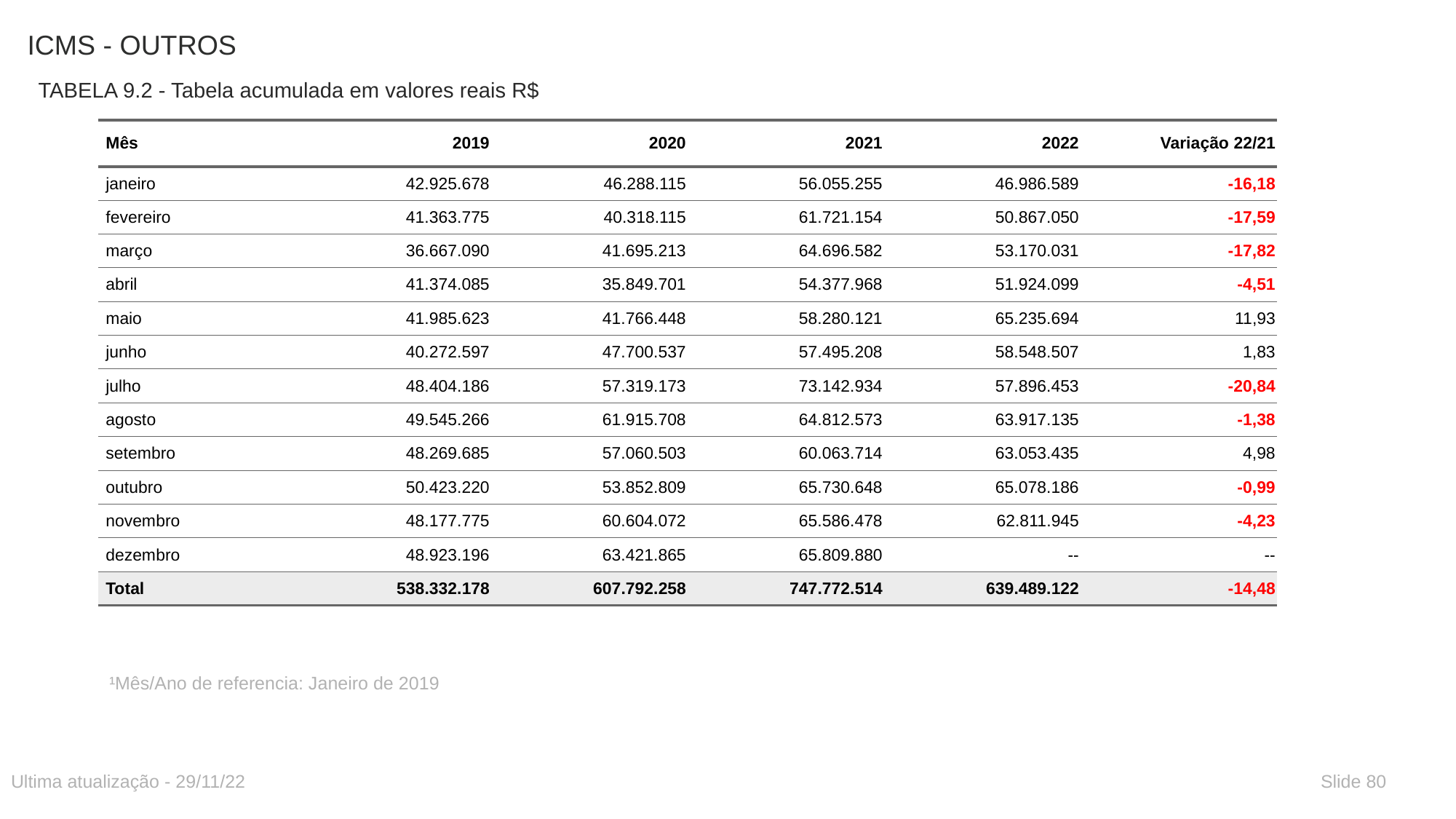

# ICMS - OUTROS
TABELA 9.2 - Tabela acumulada em valores reais R$
| Mês | 2019 | 2020 | 2021 | 2022 | Variação 22/21 |
| --- | --- | --- | --- | --- | --- |
| janeiro | 42.925.678 | 46.288.115 | 56.055.255 | 46.986.589 | -16,18 |
| fevereiro | 41.363.775 | 40.318.115 | 61.721.154 | 50.867.050 | -17,59 |
| março | 36.667.090 | 41.695.213 | 64.696.582 | 53.170.031 | -17,82 |
| abril | 41.374.085 | 35.849.701 | 54.377.968 | 51.924.099 | -4,51 |
| maio | 41.985.623 | 41.766.448 | 58.280.121 | 65.235.694 | 11,93 |
| junho | 40.272.597 | 47.700.537 | 57.495.208 | 58.548.507 | 1,83 |
| julho | 48.404.186 | 57.319.173 | 73.142.934 | 57.896.453 | -20,84 |
| agosto | 49.545.266 | 61.915.708 | 64.812.573 | 63.917.135 | -1,38 |
| setembro | 48.269.685 | 57.060.503 | 60.063.714 | 63.053.435 | 4,98 |
| outubro | 50.423.220 | 53.852.809 | 65.730.648 | 65.078.186 | -0,99 |
| novembro | 48.177.775 | 60.604.072 | 65.586.478 | 62.811.945 | -4,23 |
| dezembro | 48.923.196 | 63.421.865 | 65.809.880 | -- | -- |
| Total | 538.332.178 | 607.792.258 | 747.772.514 | 639.489.122 | -14,48 |
¹Mês/Ano de referencia: Janeiro de 2019
Ultima atualização - 29/11/22
Slide 80